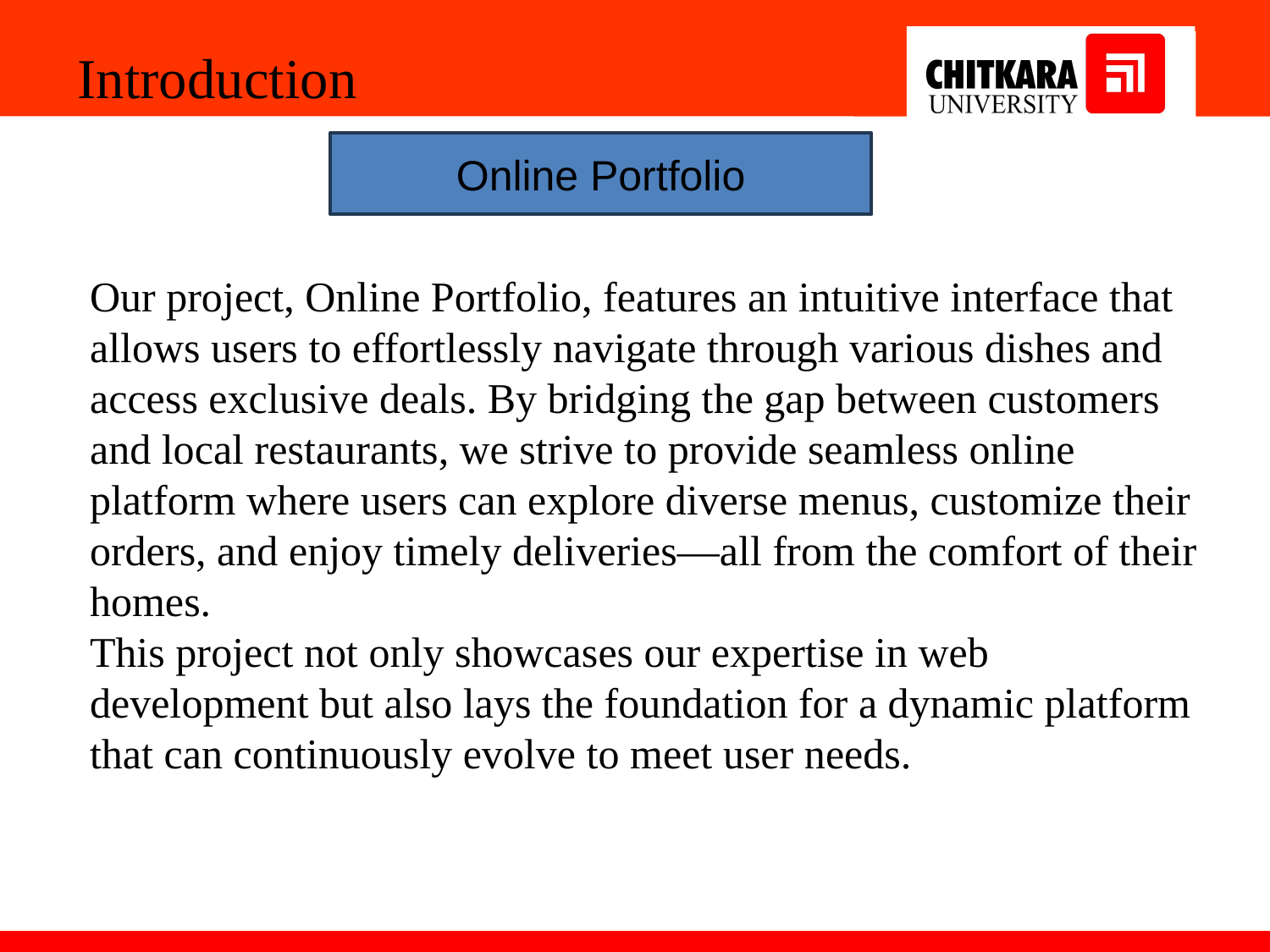

Introduction
Online Portfolio

Our project, Online Portfolio, features an intuitive interface that allows users to effortlessly navigate through various dishes and access exclusive deals. By bridging the gap between customers and local restaurants, we strive to provide seamless online platform where users can explore diverse menus, customize their orders, and enjoy timely deliveries—all from the comfort of their homes.
This project not only showcases our expertise in web development but also lays the foundation for a dynamic platform that can continuously evolve to meet user needs.